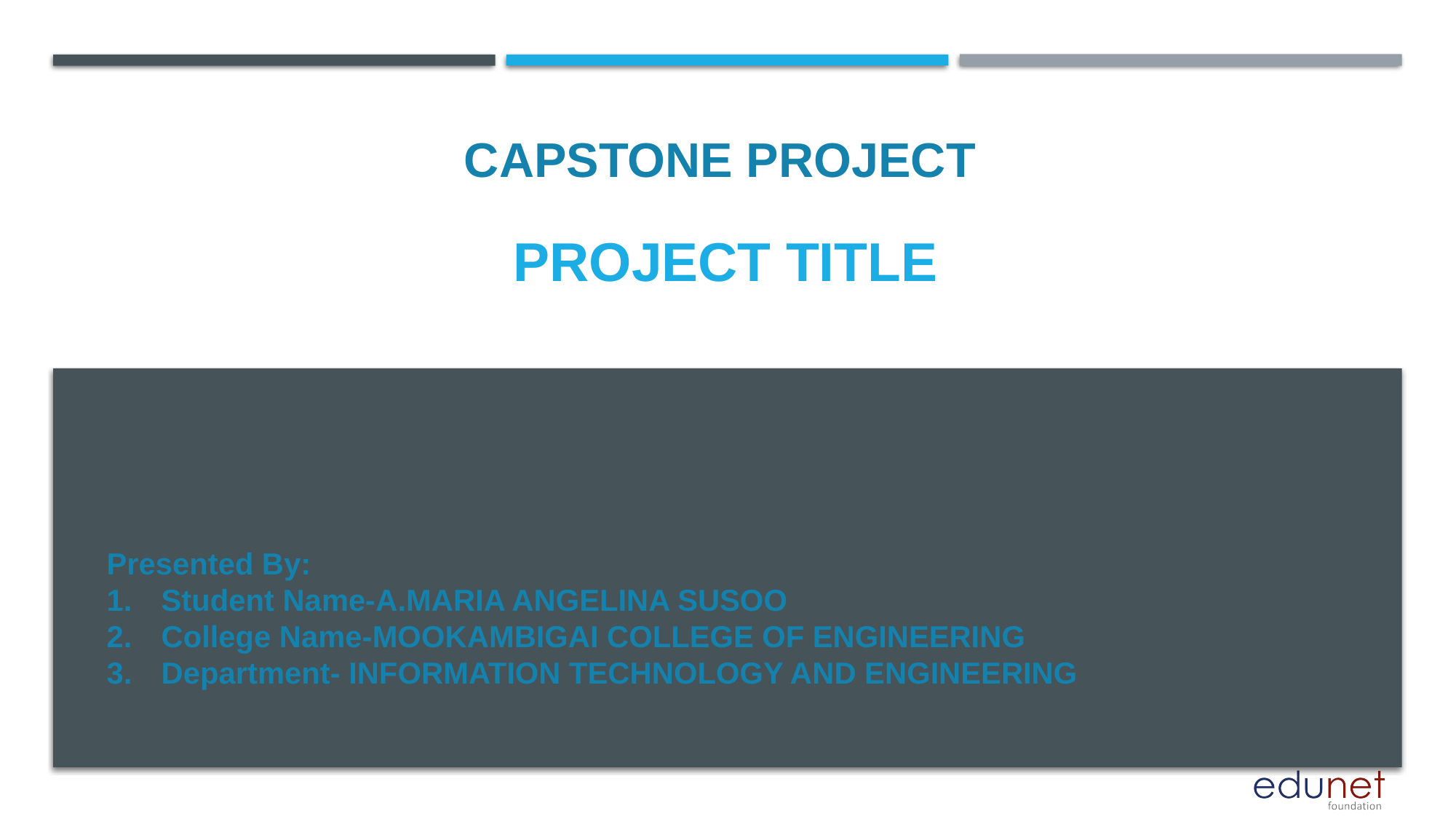

# PROJECT TITLE
CAPSTONE PROJECT
Presented By:
Student Name-A.MARIA ANGELINA SUSOO
College Name-MOOKAMBIGAI COLLEGE OF ENGINEERING
Department- INFORMATION TECHNOLOGY AND ENGINEERING